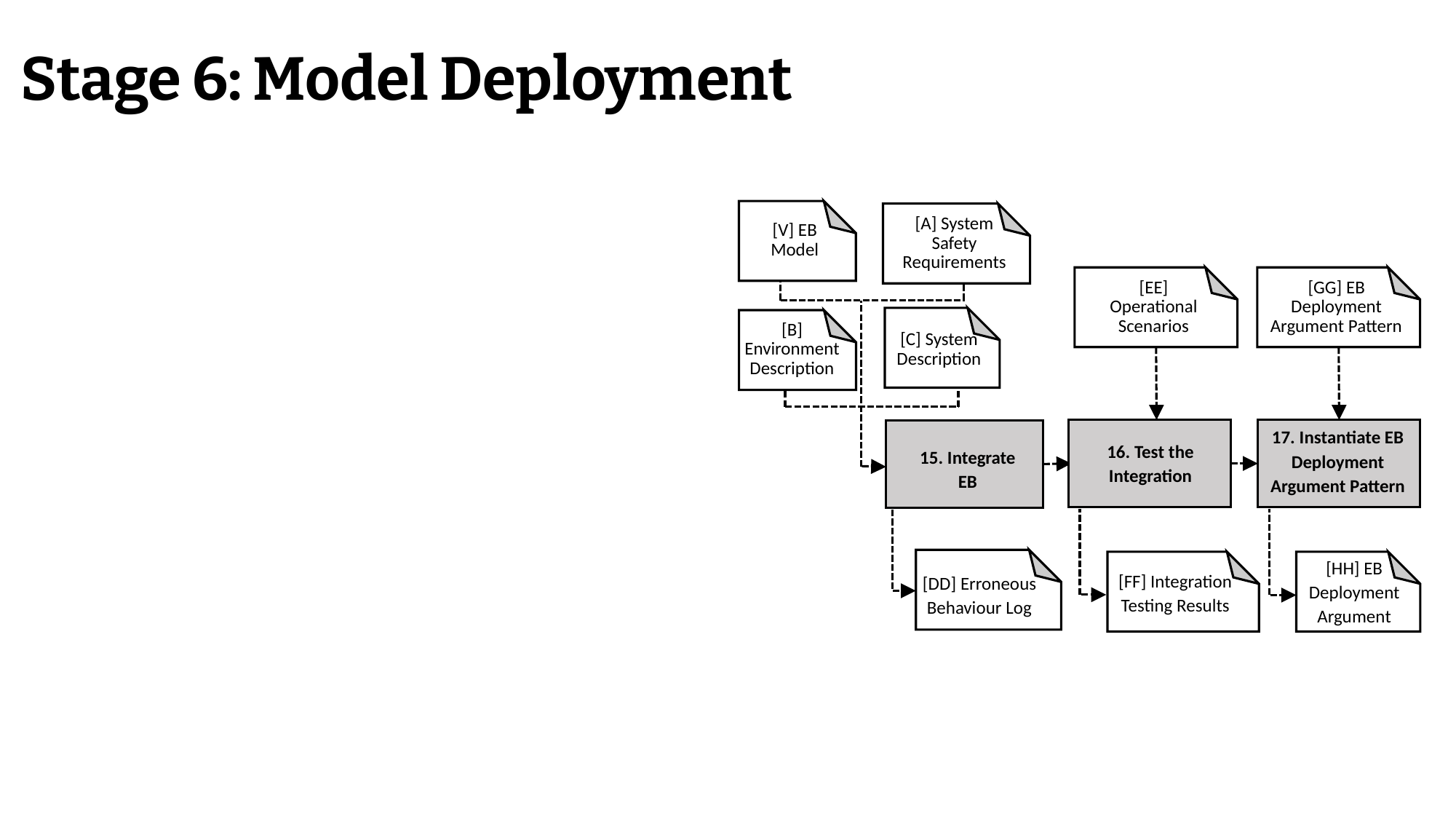

Stage 6: Model Deployment

[A] System Safety Requirements
[V] EB Model

[EE] Operational Scenarios
[GG] EB Deployment Argument Pattern

[B] Environment Description
[C] System Description
17. Instantiate EB Deployment Argument Pattern

16. Test the Integration
15. Integrate EB

[HH] EB Deployment Argument
[FF] Integration Testing Results
[DD] Erroneous Behaviour Log